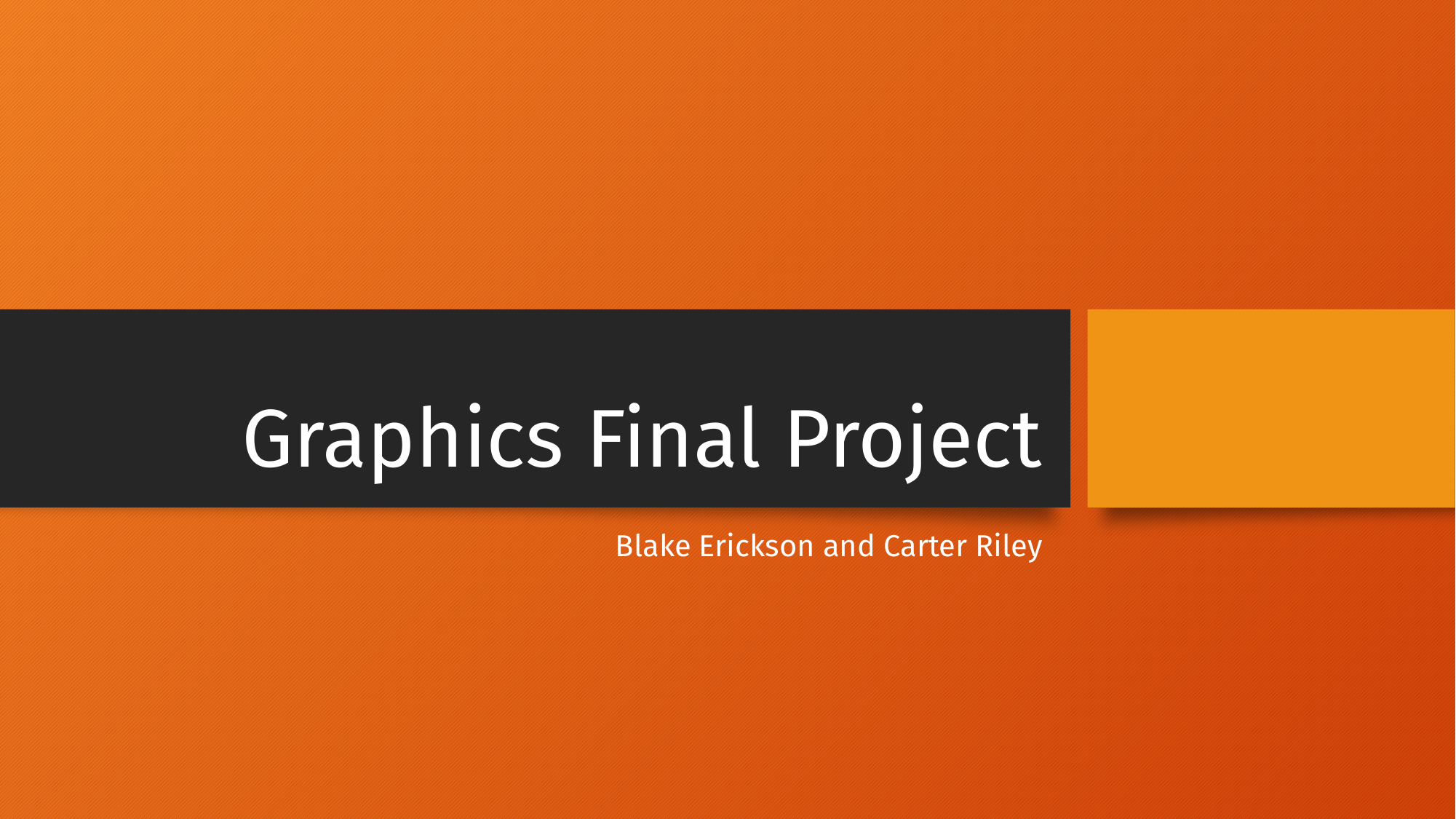

# Graphics Final Project
Blake Erickson and Carter Riley